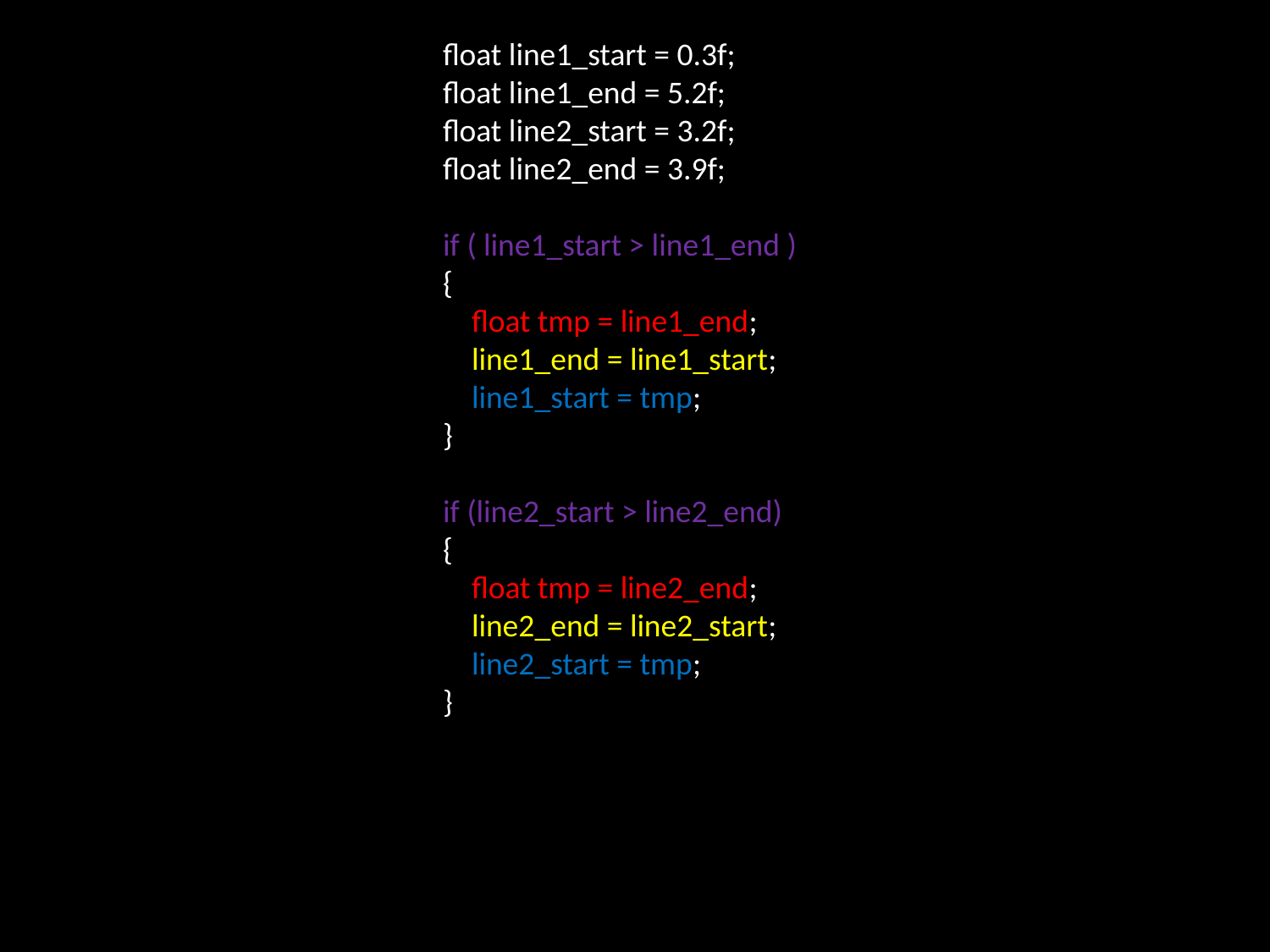

float line1_start = 0.3f;
            float line1_end = 5.2f;
            float line2_start = 3.2f;
            float line2_end = 3.9f;

            if ( line1_start > line1_end )
            {
                float tmp = line1_end;
                line1_end = line1_start;
                line1_start = tmp;
            }

            if (line2_start > line2_end)
            {
                float tmp = line2_end;
                line2_end = line2_start;
                line2_start = tmp;
            }